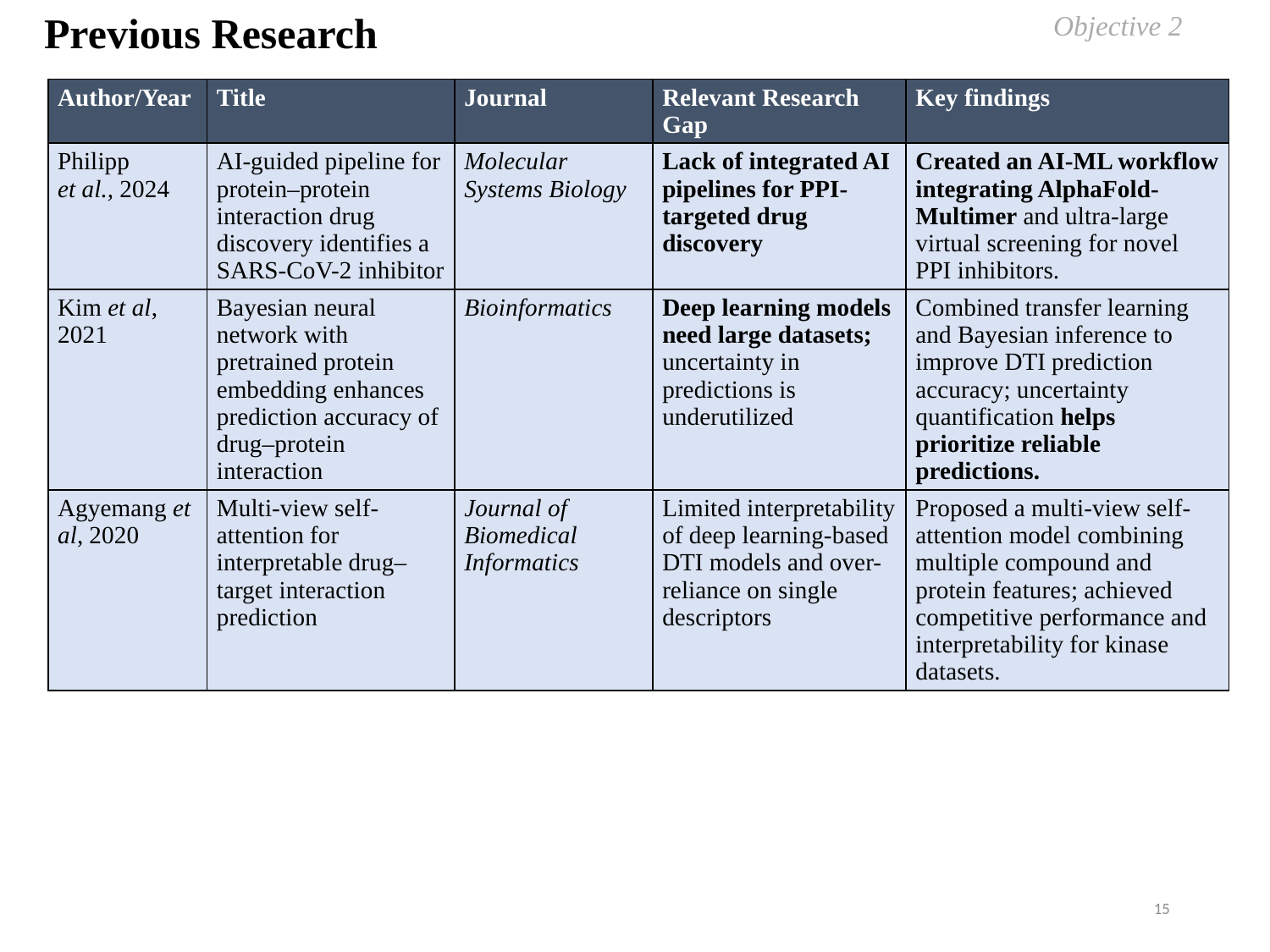

Previous Research
Objective 2
| Author/Year | Title | Journal | Relevant Research Gap | Key findings |
| --- | --- | --- | --- | --- |
| Philipp et al., 2024 | AI-guided pipeline for protein–protein interaction drug discovery identifies a SARS-CoV-2 inhibitor | Molecular Systems Biology | Lack of integrated AI pipelines for PPI-targeted drug discovery | Created an AI-ML workflow integrating AlphaFold-Multimer and ultra-large virtual screening for novel PPI inhibitors. |
| Kim et al, 2021 | Bayesian neural network with pretrained protein embedding enhances prediction accuracy of drug–protein interaction | Bioinformatics | Deep learning models need large datasets; uncertainty in predictions is underutilized | Combined transfer learning and Bayesian inference to improve DTI prediction accuracy; uncertainty quantification helps prioritize reliable predictions. |
| Agyemang et al, 2020 | Multi-view self-attention for interpretable drug–target interaction prediction | Journal of Biomedical Informatics | Limited interpretability of deep learning-based DTI models and over-reliance on single descriptors | Proposed a multi-view self-attention model combining multiple compound and protein features; achieved competitive performance and interpretability for kinase datasets. |
15